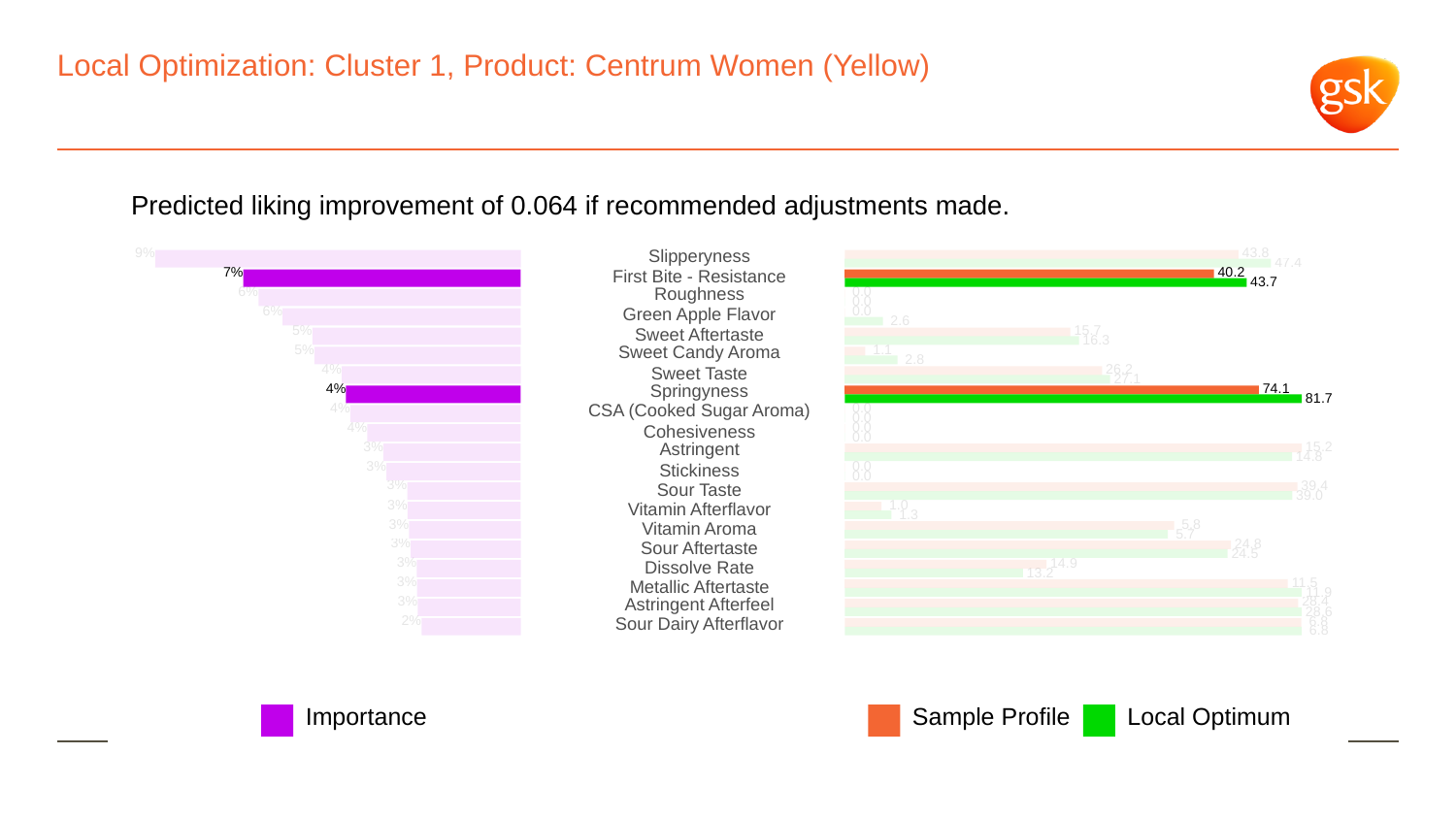

# Local Optimization: Cluster 1, Product: Centrum Women (Yellow)

Predicted liking improvement of 0.064 if recommended adjustments made.

9%
Slipperyness
 43.8

 47.4

7%
 40.2

First Bite - Resistance
 43.7

6%
Roughness
  0.0

  0.0

6%
Green Apple Flavor
  0.0

  2.6

5%
 15.7

Sweet Aftertaste
 16.3

5%
Sweet Candy Aroma
  1.1

  2.8

4%
 26.2

Sweet Taste
 27.1

4%
Springyness
 74.1

 81.7

4%
CSA (Cooked Sugar Aroma)
  0.0

  0.0

4%
  0.0

Cohesiveness
  0.0

3%
Astringent
 15.2

 14.8

3%
  0.0

Stickiness
  0.0

3%
 39.4

Sour Taste
 39.0

3%
  1.0

Vitamin Afterflavor
  1.3

3%
  5.8

Vitamin Aroma
  5.7

3%
 24.8

Sour Aftertaste
 24.5

3%
 14.9

Dissolve Rate
 13.2

3%
 11.5

Metallic Aftertaste
 11.9

3%
Astringent Afterfeel
 28.4

 28.6

2%
Sour Dairy Afterflavor
  6.8

  6.8

Local Optimum
Sample Profile
Importance